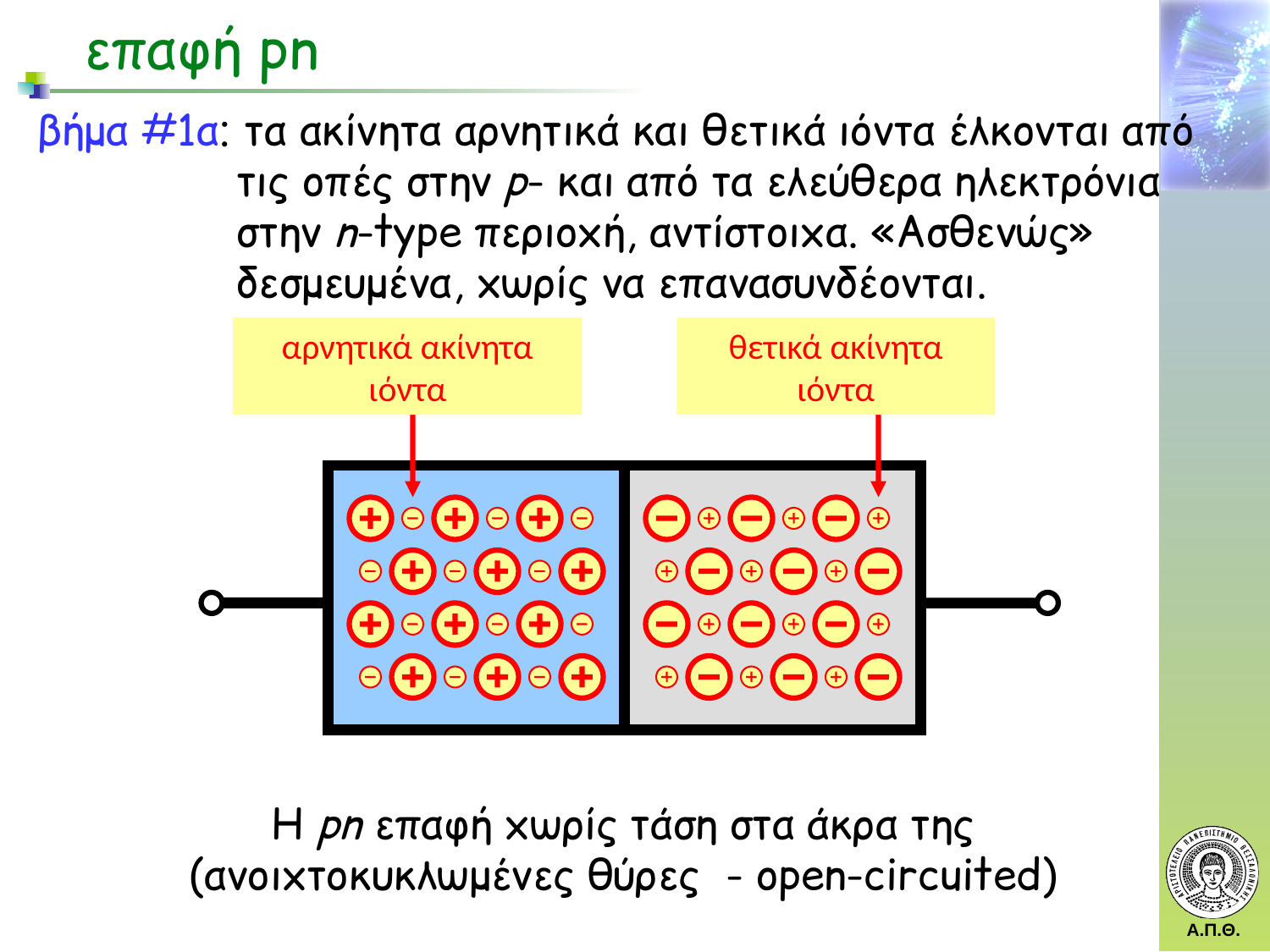

επαφή pn
βήμα #1α: τα ακίνητα αρνητικά και θετικά ιόντα έλκονται από τις οπές στην p- και από τα ελεύθερα ηλεκτρόνια στην n-type περιοχή, αντίστοιχα. «Ασθενώς» δεσμευμένα, χωρίς να επανασυνδέονται.
αρνητικά ακίνητα ιόντα
θετικά ακίνητα ιόντα

Η pn επαφή χωρίς τάση στα άκρα της (ανοιχτοκυκλωμένες θύρες  - open-circuited)